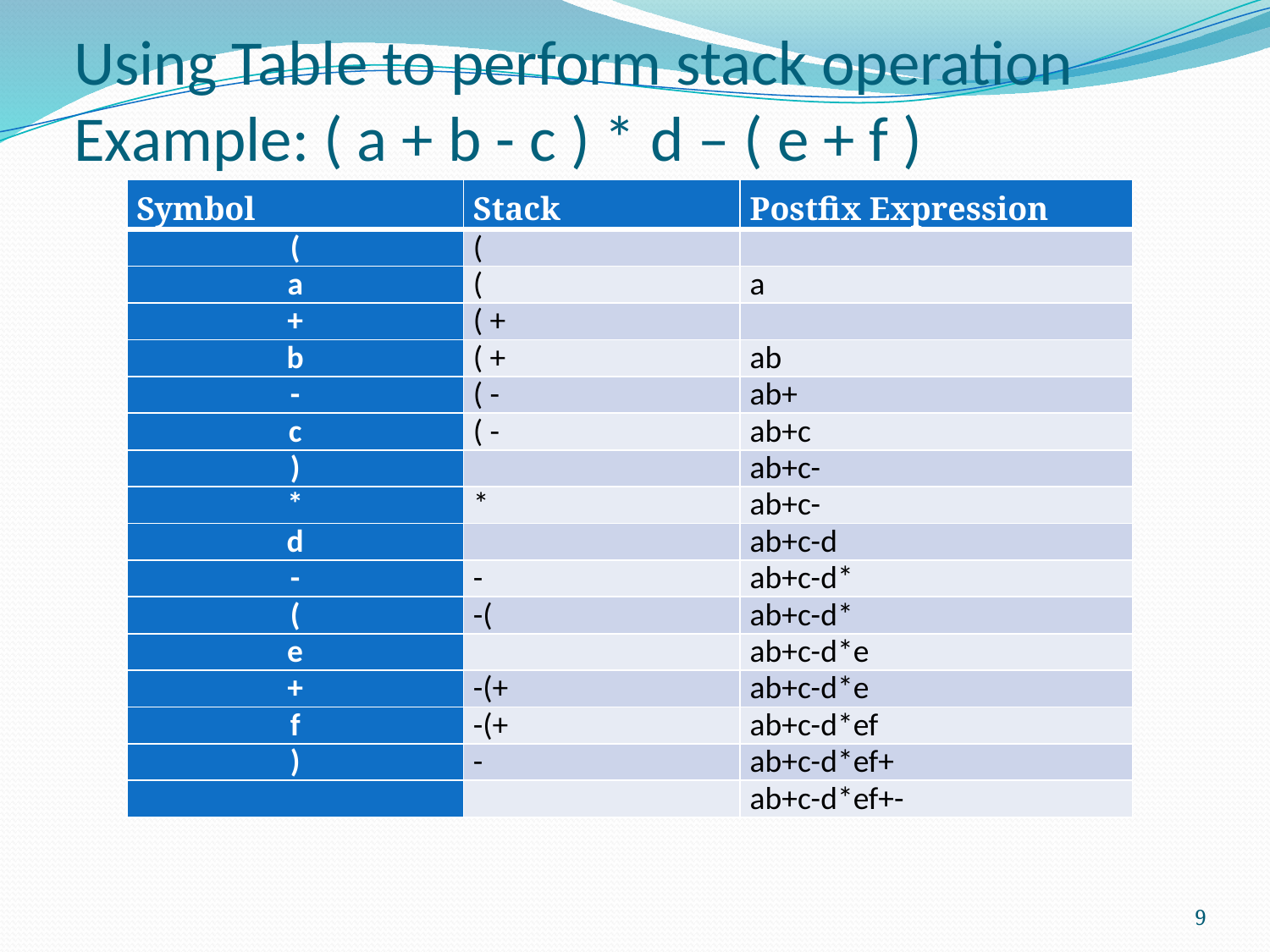

# Using Table to perform stack operation Example: ( a + b - c ) * d – ( e + f )
| Symbol | Stack | Postfix Expression |
| --- | --- | --- |
| ( | ( |  |
| a | ( | a |
| + | ( + |  |
| b | ( + | ab |
| - | ( - | ab+ |
| c | ( - | ab+c |
| ) |  | ab+c- |
| \* | \* | ab+c- |
| d |  | ab+c-d |
| - | - | ab+c-d\* |
| ( | -( | ab+c-d\* |
| e |  | ab+c-d\*e |
| + | -(+ | ab+c-d\*e |
| f | -(+ | ab+c-d\*ef |
| ) | - | ab+c-d\*ef+ |
|  |  | ab+c-d\*ef+- |
9